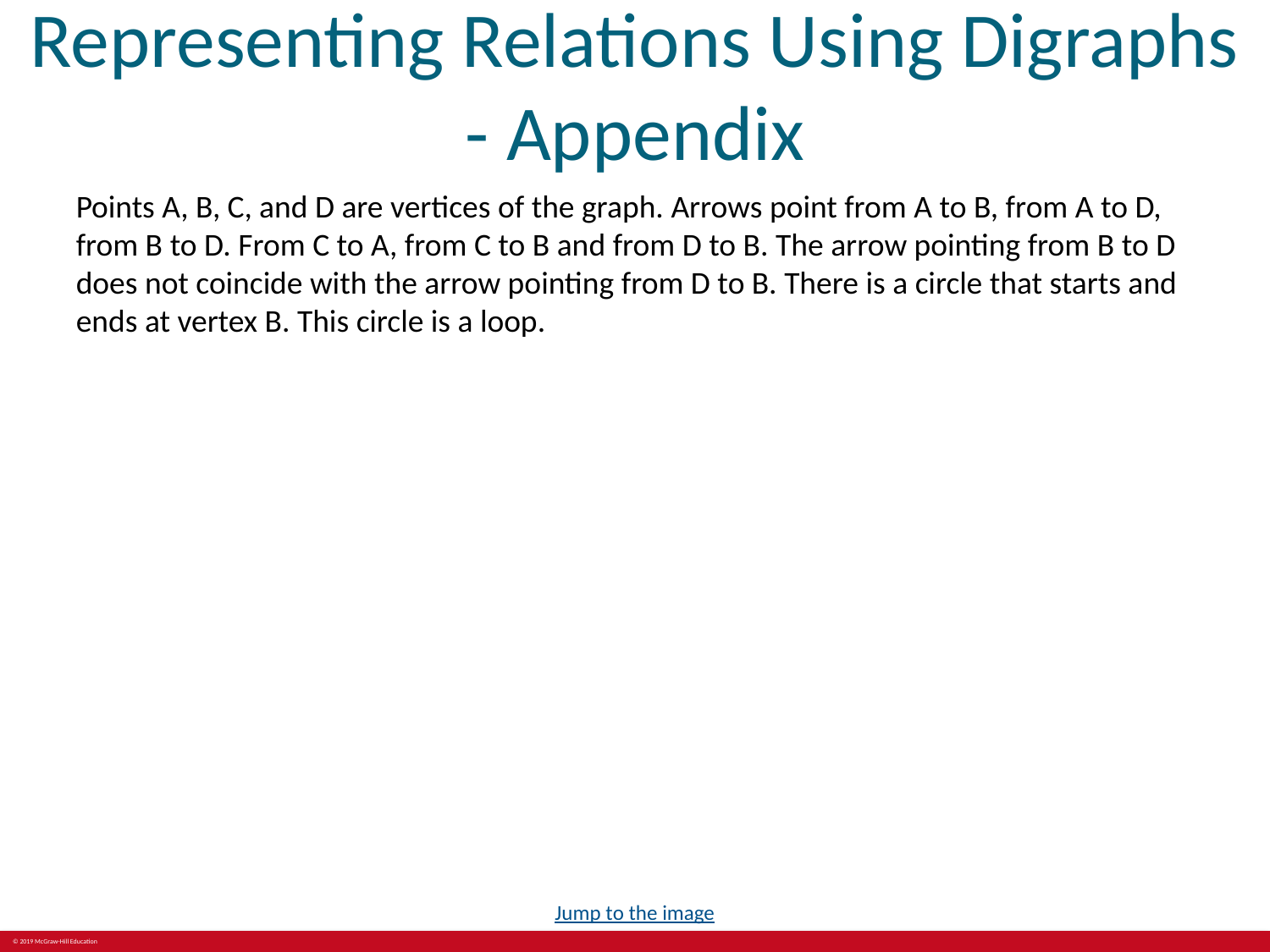

# Representing Relations Using Digraphs - Appendix
Points A, B, C, and D are vertices of the graph. Arrows point from A to B, from A to D, from B to D. From C to A, from C to B and from D to B. The arrow pointing from B to D does not coincide with the arrow pointing from D to B. There is a circle that starts and ends at vertex B. This circle is a loop.
Jump to the image